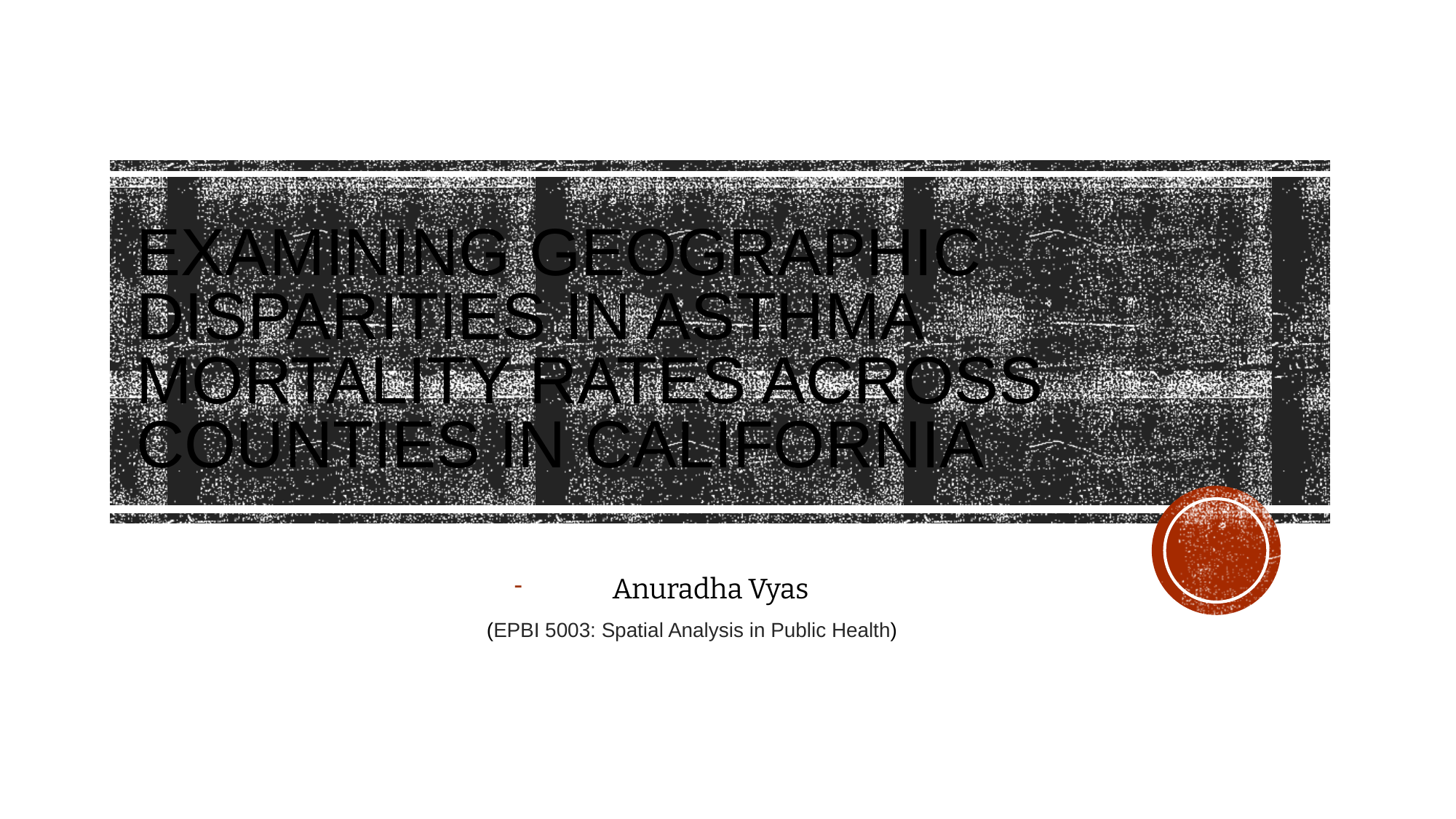

# Examining Geographic Disparities in Asthma Mortality Rates Across Counties in California

Anuradha Vyas
(EPBI 5003: Spatial Analysis in Public Health)